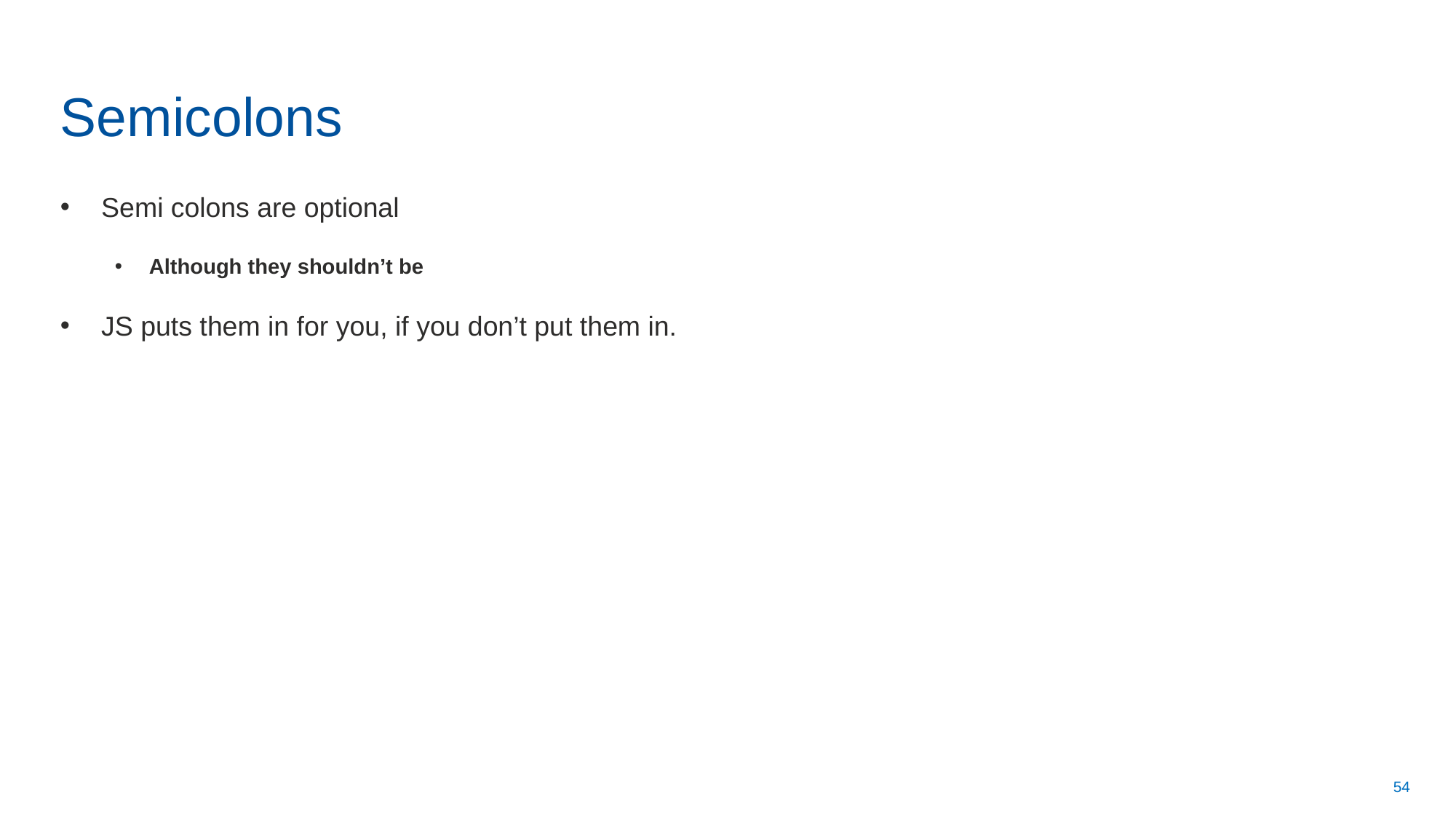

# Semicolons
Semi colons are optional
Although they shouldn’t be
JS puts them in for you, if you don’t put them in.